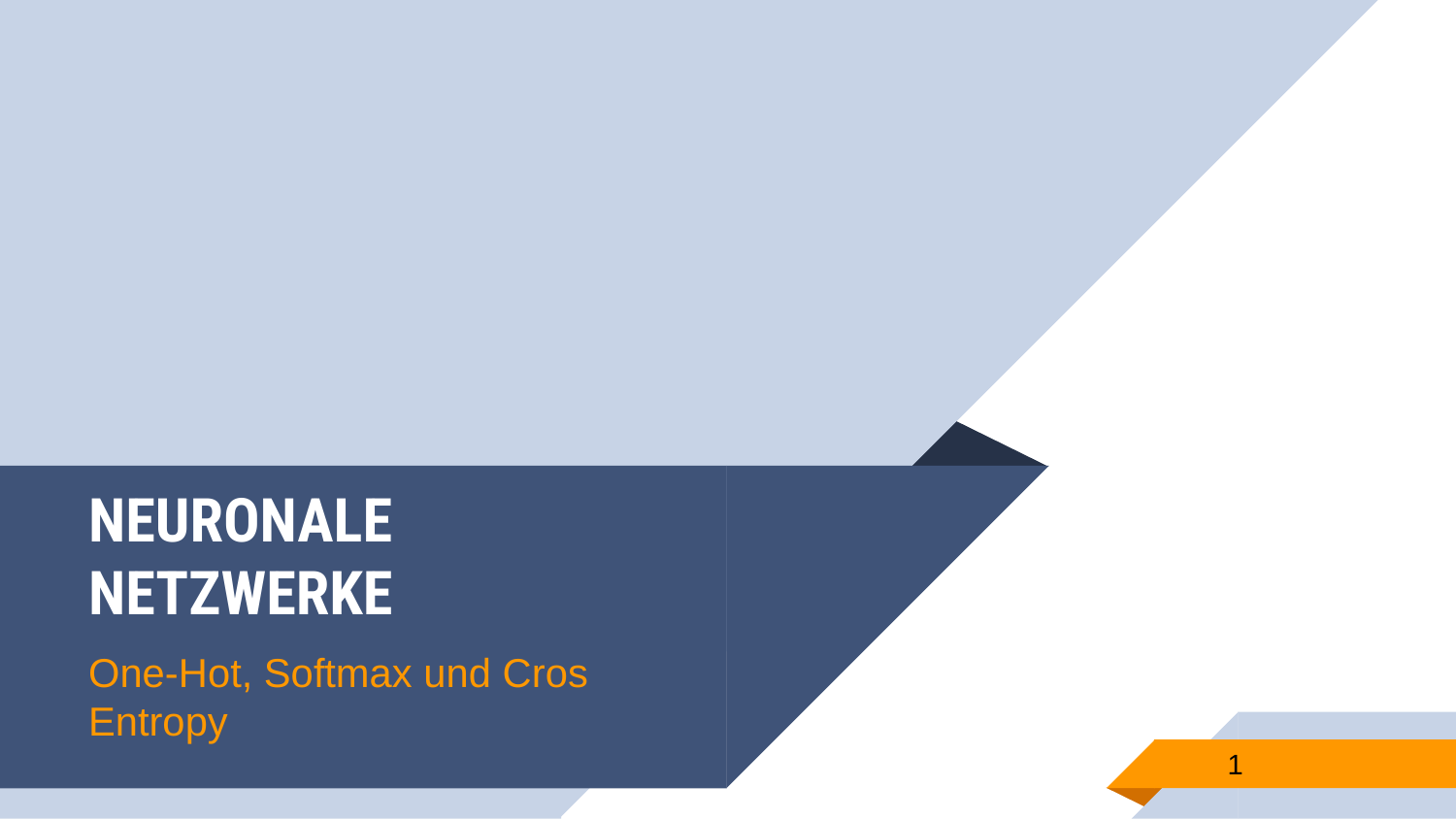

# NEURONALE NETZWERKE
One-Hot, Softmax und Cros Entropy
1